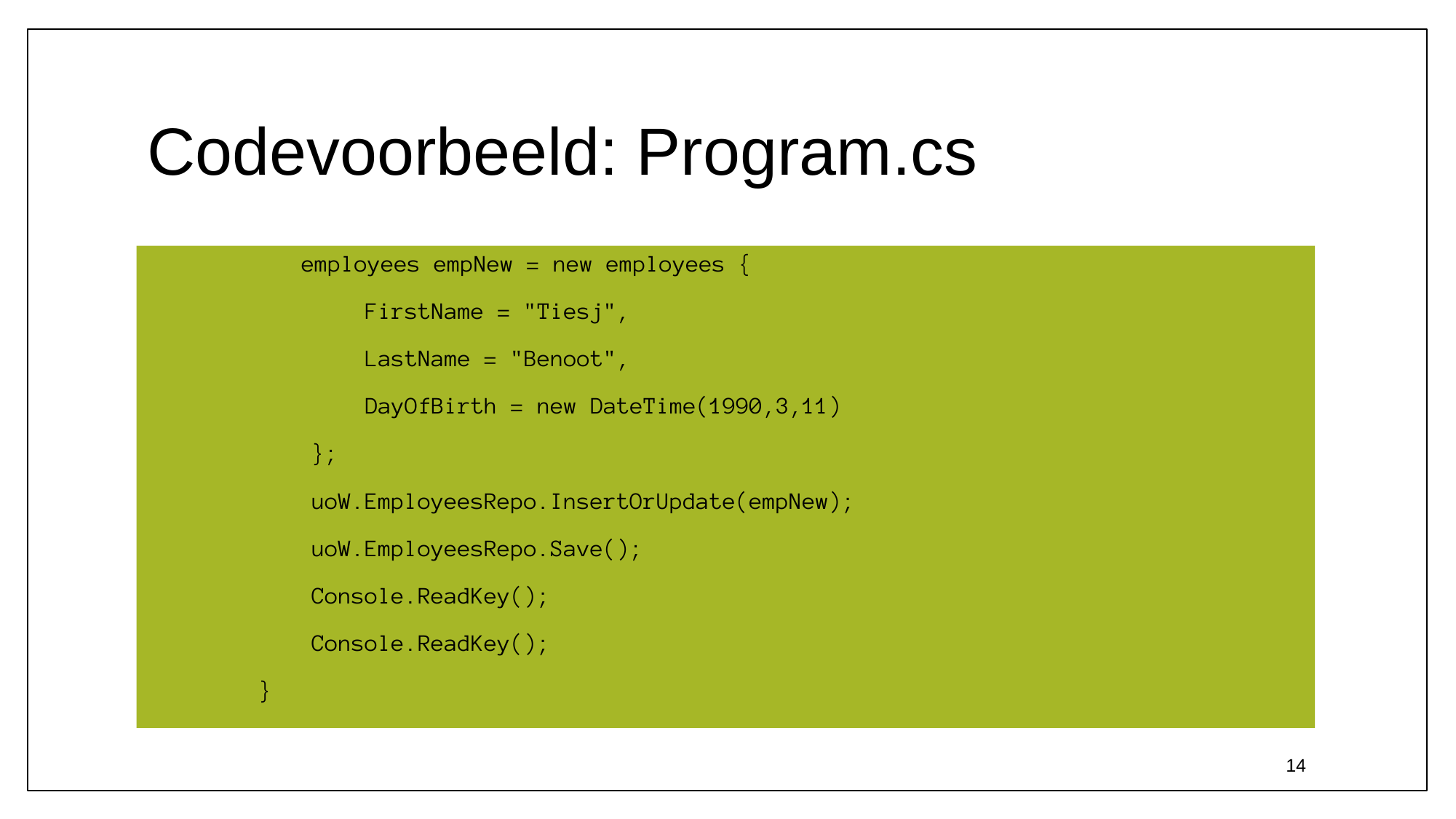

# Codevoorbeeld: Program.cs
	   employees empNew = new employees {
                FirstName = "Tiesj",
                LastName = "Benoot",
                DayOfBirth = new DateTime(1990,3,11)
            };
            uoW.EmployeesRepo.InsertOrUpdate(empNew);
            uoW.EmployeesRepo.Save();
            Console.ReadKey();
            Console.ReadKey();
        }
14